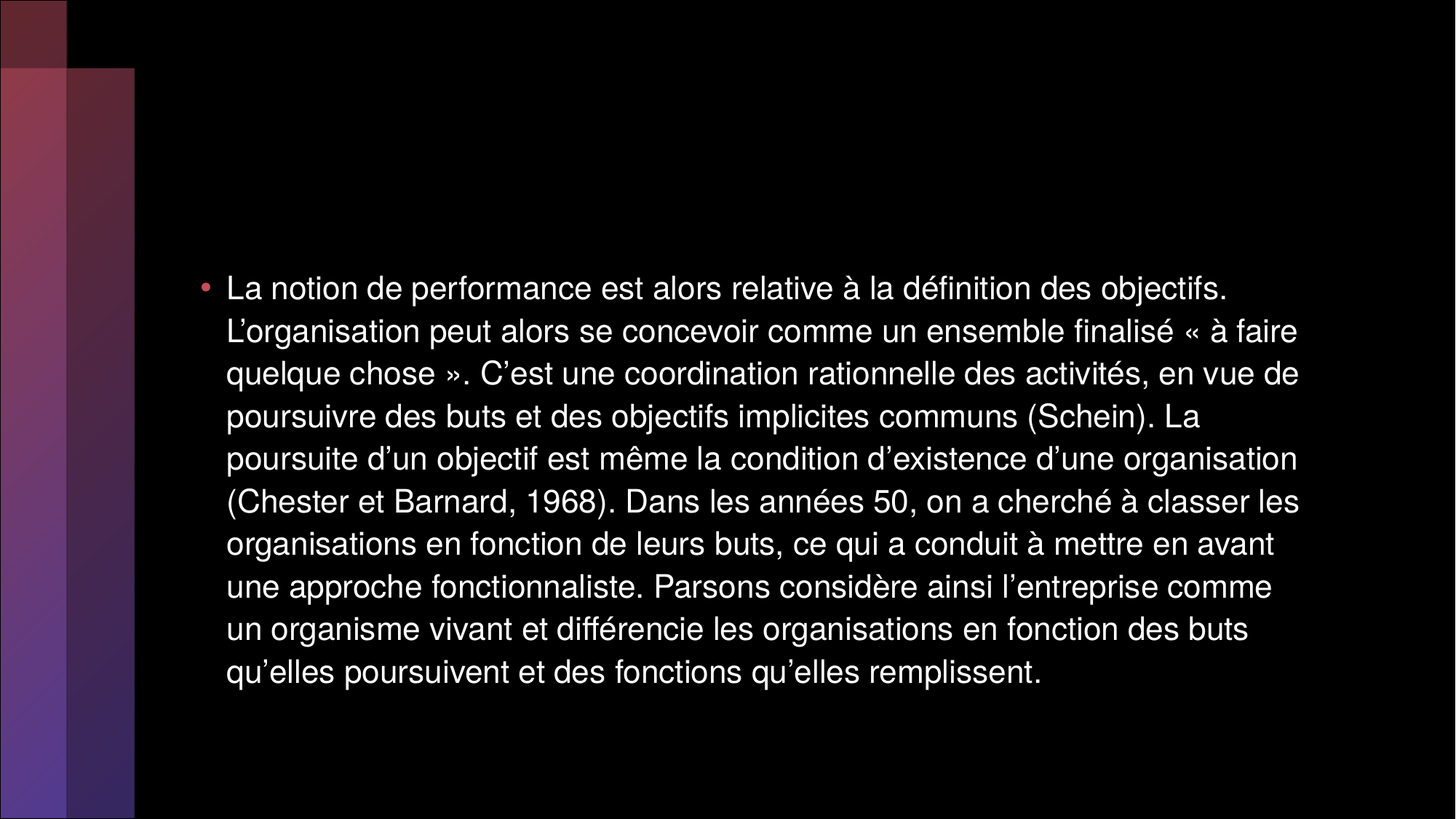

#
La notion de performance est alors relative à la définition des objectifs. L’organisation peut alors se concevoir comme un ensemble finalisé « à faire quelque chose ». C’est une coordination rationnelle des activités, en vue de poursuivre des buts et des objectifs implicites communs (Schein). La poursuite d’un objectif est même la condition d’existence d’une organisation (Chester et Barnard, 1968). Dans les années 50, on a cherché à classer les organisations en fonction de leurs buts, ce qui a conduit à mettre en avant une approche fonctionnaliste. Parsons considère ainsi l’entreprise comme un organisme vivant et différencie les organisations en fonction des buts qu’elles poursuivent et des fonctions qu’elles remplissent.